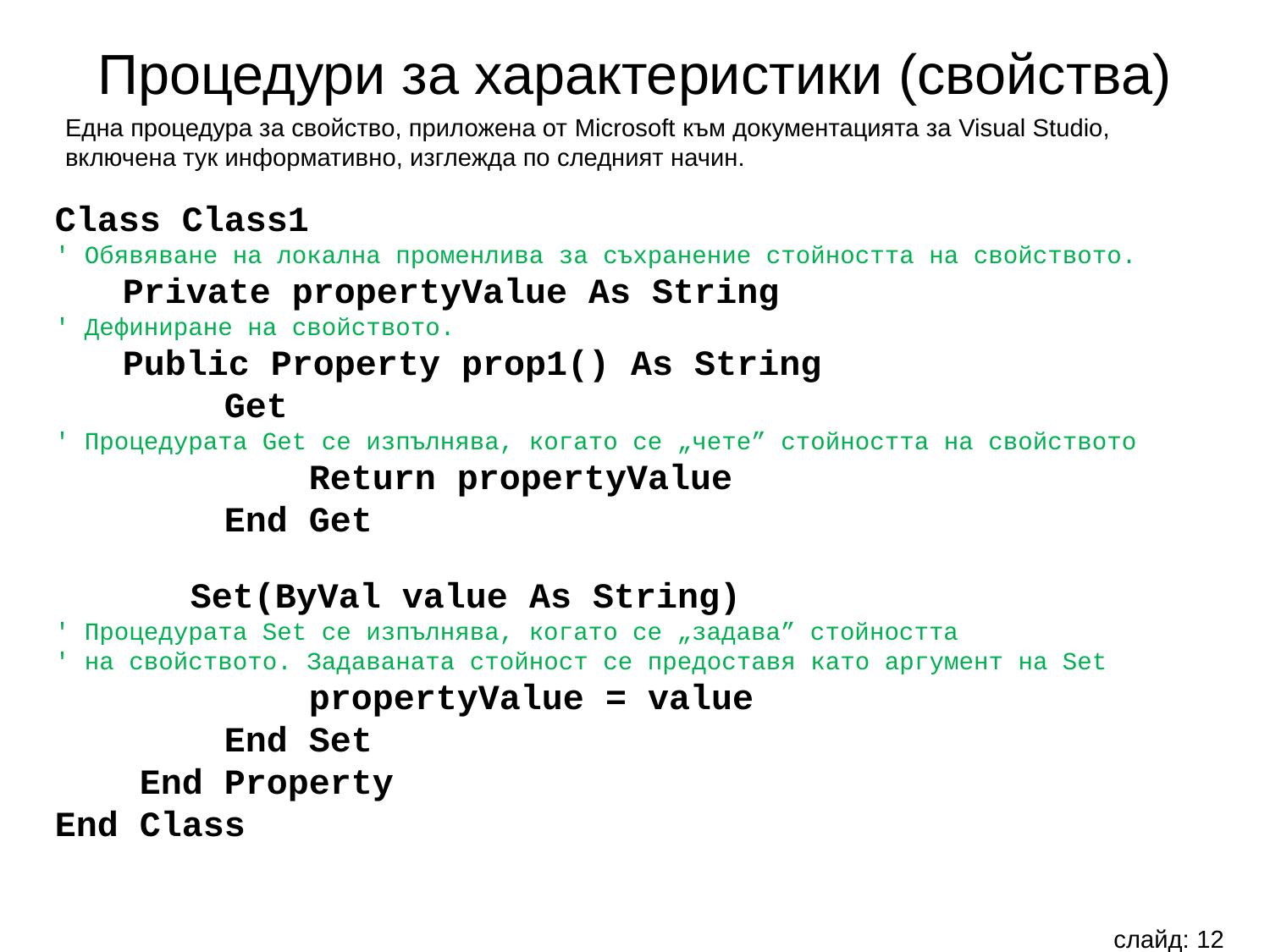

Процедури за характеристики (свойства)
Една процедура за свойство, приложена от Microsoft към документацията за Visual Studio, включена тук информативно, изглежда по следният начин.
Class Class1
' Обявяване на локална променлива за съхранение стойността на свойството.
    Private propertyValue As String
' Дефиниране на свойството.
    Public Property prop1() As String
        Get
' Процедурата Get се изпълнява, когато се „чете” стойността на свойството
            Return propertyValue
        End Get

        Set(ByVal value As String)
' Процедурата Set се изпълнява, когато се „задава” стойността
' на свойството. Задаваната стойност се предоставя като аргумент на Set
            propertyValue = value
        End Set
    End Property
End Class